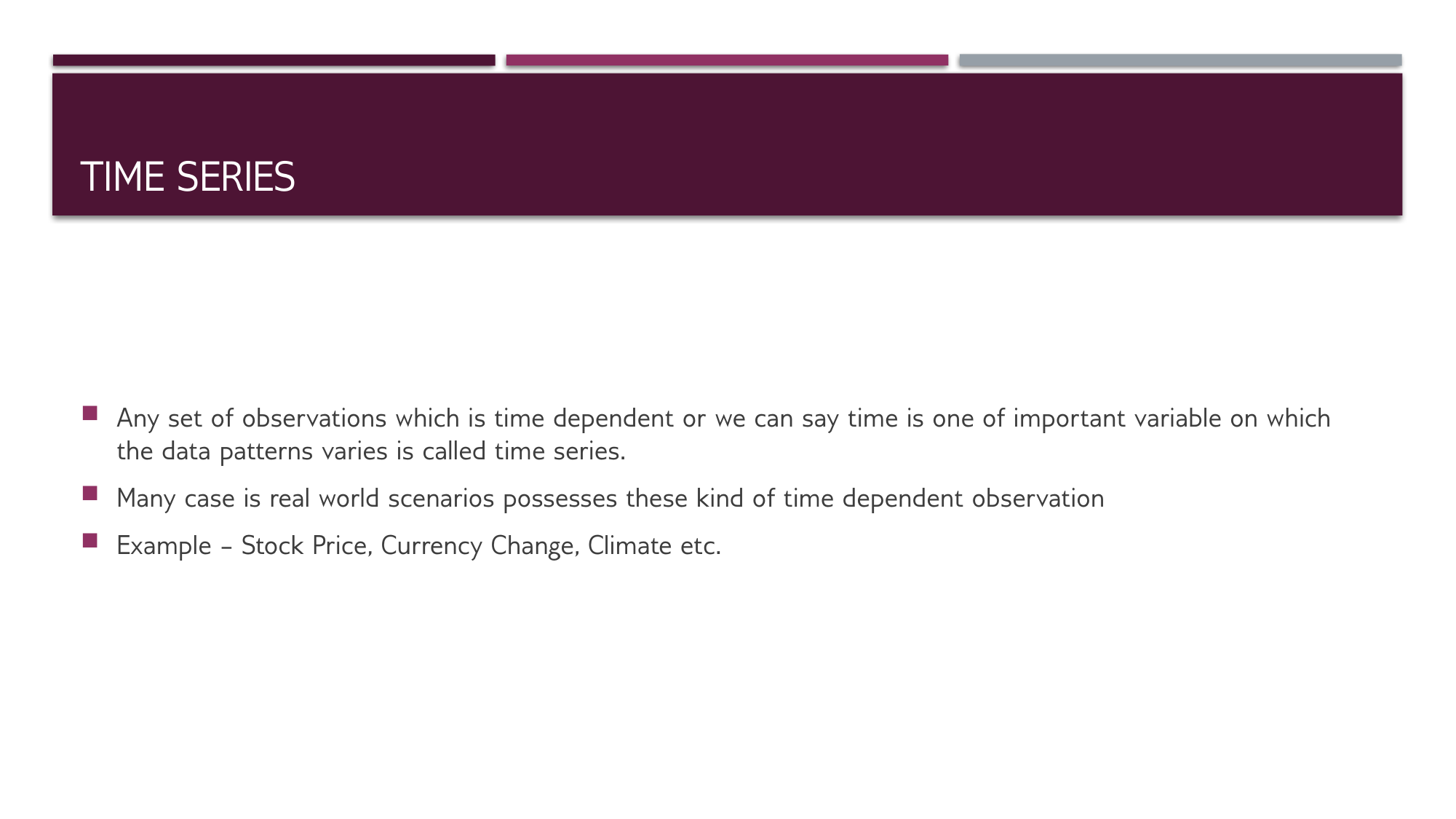

# Time series
Any set of observations which is time dependent or we can say time is one of important variable on which the data patterns varies is called time series.
Many case is real world scenarios possesses these kind of time dependent observation
Example – Stock Price, Currency Change, Climate etc.